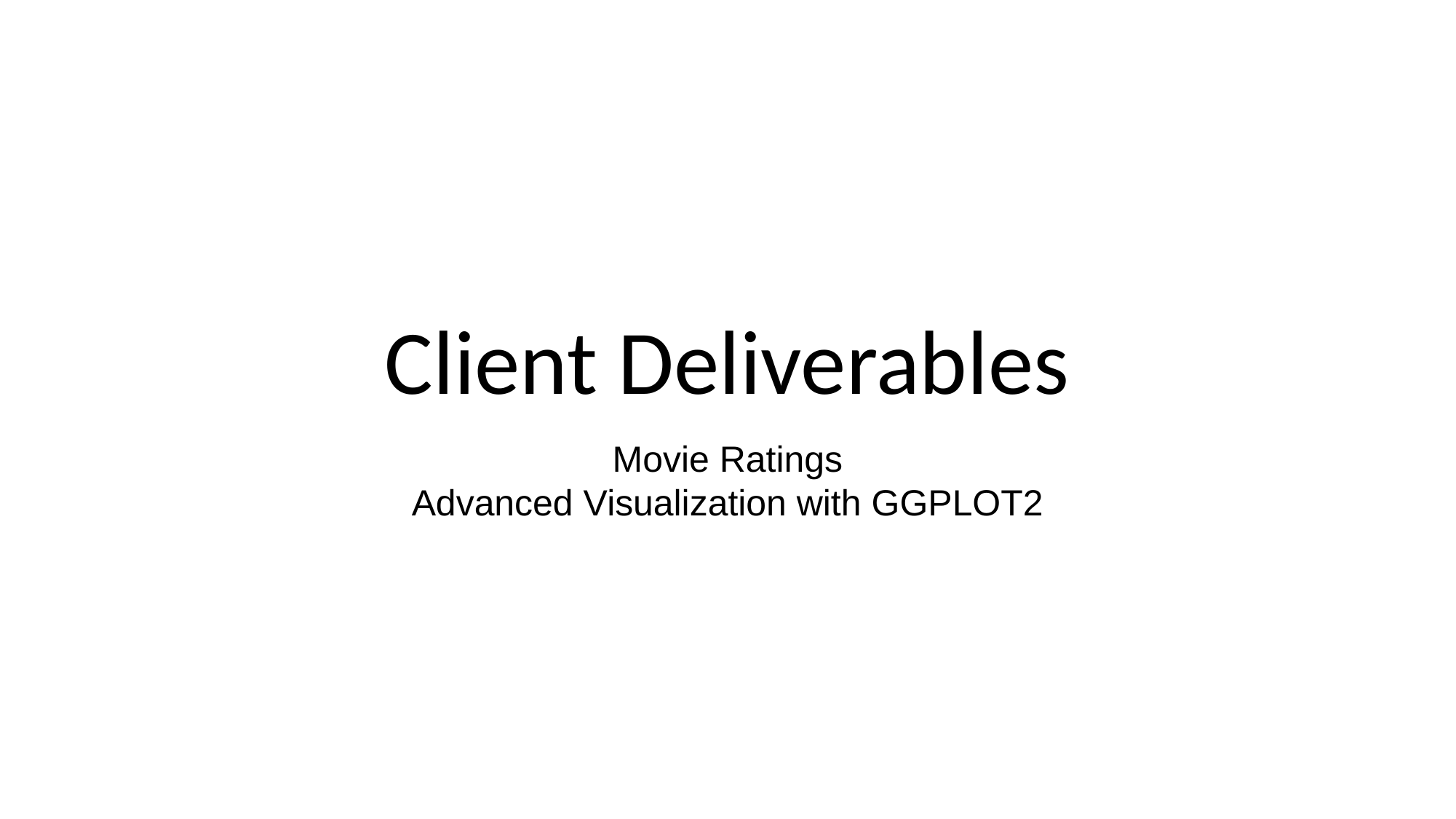

# Client Deliverables
Movie Ratings
Advanced Visualization with GGPLOT2